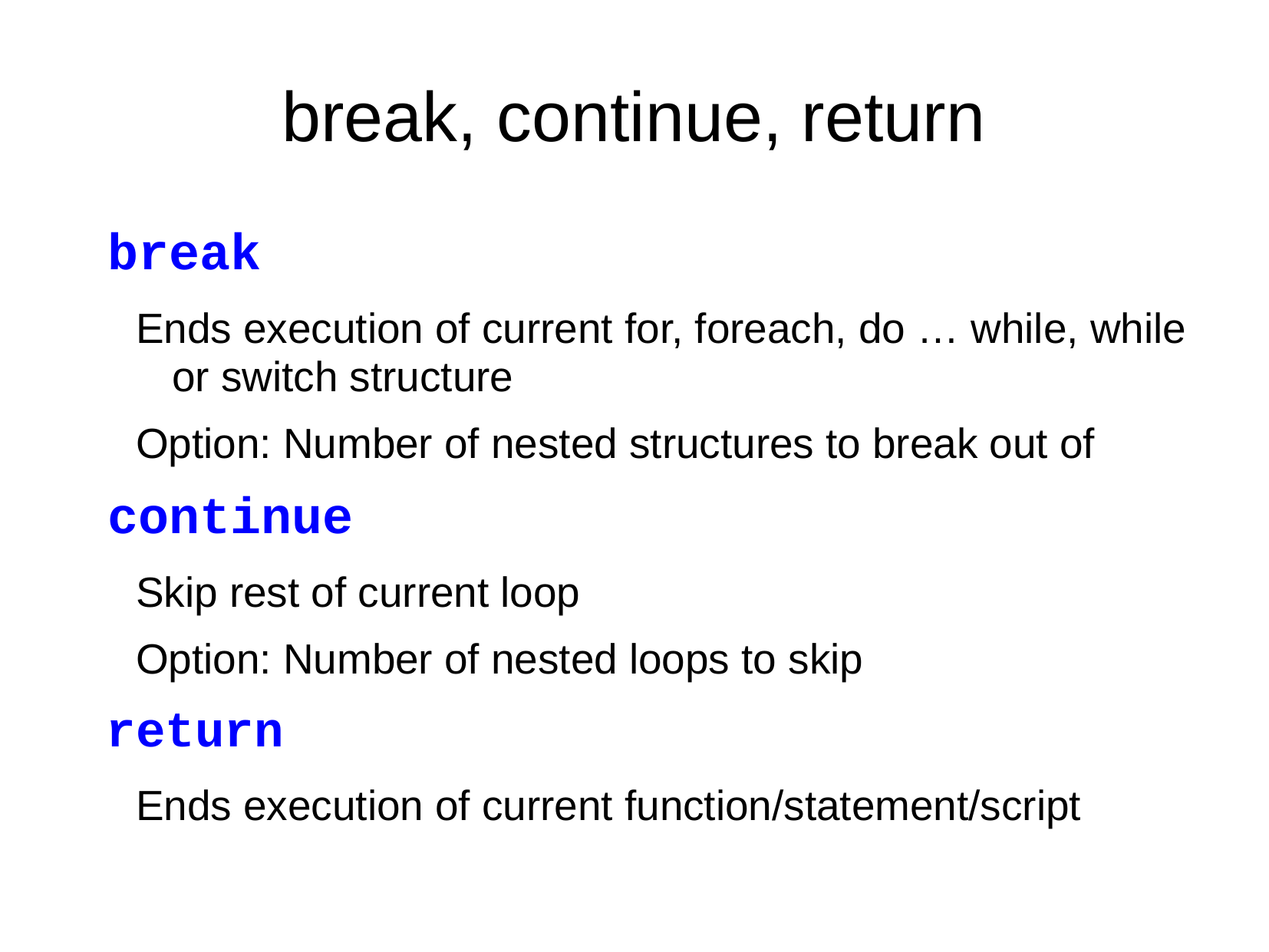

# break, continue, return
 break
Ends execution of current for, foreach, do … while, while or switch structure
Option: Number of nested structures to break out of
 continue
Skip rest of current loop
Option: Number of nested loops to skip
 return
Ends execution of current function/statement/script